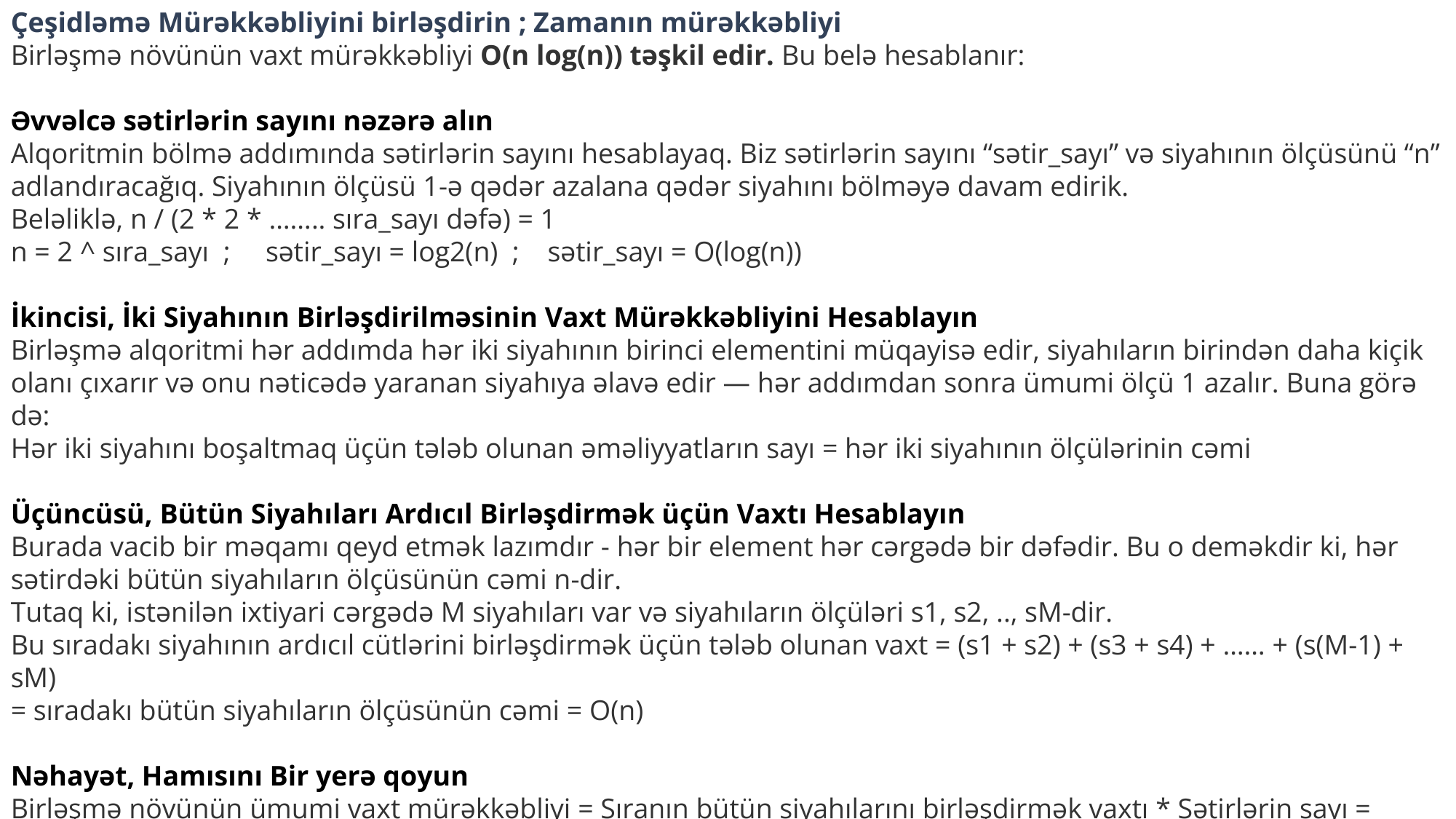

Çeşidləmə Mürəkkəbliyini birləşdirin ; Zamanın mürəkkəbliyi
Birləşmə növünün vaxt mürəkkəbliyi O(n log(n)) təşkil edir. Bu belə hesablanır:

Əvvəlcə sətirlərin sayını nəzərə alın 
Alqoritmin bölmə addımında sətirlərin sayını hesablayaq. Biz sətirlərin sayını “sətir_sayı” və siyahının ölçüsünü “n” adlandıracağıq. Siyahının ölçüsü 1-ə qədər azalana qədər siyahını bölməyə davam edirik. 
Beləliklə, n / (2 * 2 * …….. sıra_sayı dəfə) = 1
n = 2 ^ sıra_sayı  ;     sətir_sayı = log2(n)  ;    sətir_sayı = O(log(n))
İkincisi, İki Siyahının Birləşdirilməsinin Vaxt Mürəkkəbliyini Hesablayın
Birləşmə alqoritmi hər addımda hər iki siyahının birinci elementini müqayisə edir, siyahıların birindən daha kiçik olanı çıxarır və onu nəticədə yaranan siyahıya əlavə edir — hər addımdan sonra ümumi ölçü 1 azalır. Buna görə də:
Hər iki siyahını boşaltmaq üçün tələb olunan əməliyyatların sayı = hər iki siyahının ölçülərinin cəmi
Üçüncüsü, Bütün Siyahıları Ardıcıl Birləşdirmək üçün Vaxtı Hesablayın
Burada vacib bir məqamı qeyd etmək lazımdır - hər bir element hər cərgədə bir dəfədir. Bu o deməkdir ki, hər sətirdəki bütün siyahıların ölçüsünün cəmi n-dir.
Tutaq ki, istənilən ixtiyari cərgədə M siyahıları var və siyahıların ölçüləri s1, s2, .., sM-dir.
Bu sıradakı siyahının ardıcıl cütlərini birləşdirmək üçün tələb olunan vaxt = (s1 + s2) + (s3 + s4) + …… + (s(M-1) + sM)
= sıradakı bütün siyahıların ölçüsünün cəmi = O(n)
Nəhayət, Hamısını Bir yerə qoyun
Birləşmə növünün ümumi vaxt mürəkkəbliyi = Sıranın bütün siyahılarını birləşdirmək vaxtı * Sətirlərin sayı = sətirdəki bütün siyahıların ölçüsünün cəmi * sətir_sayı = O(n) * O(log(n)) = O(n log(n))